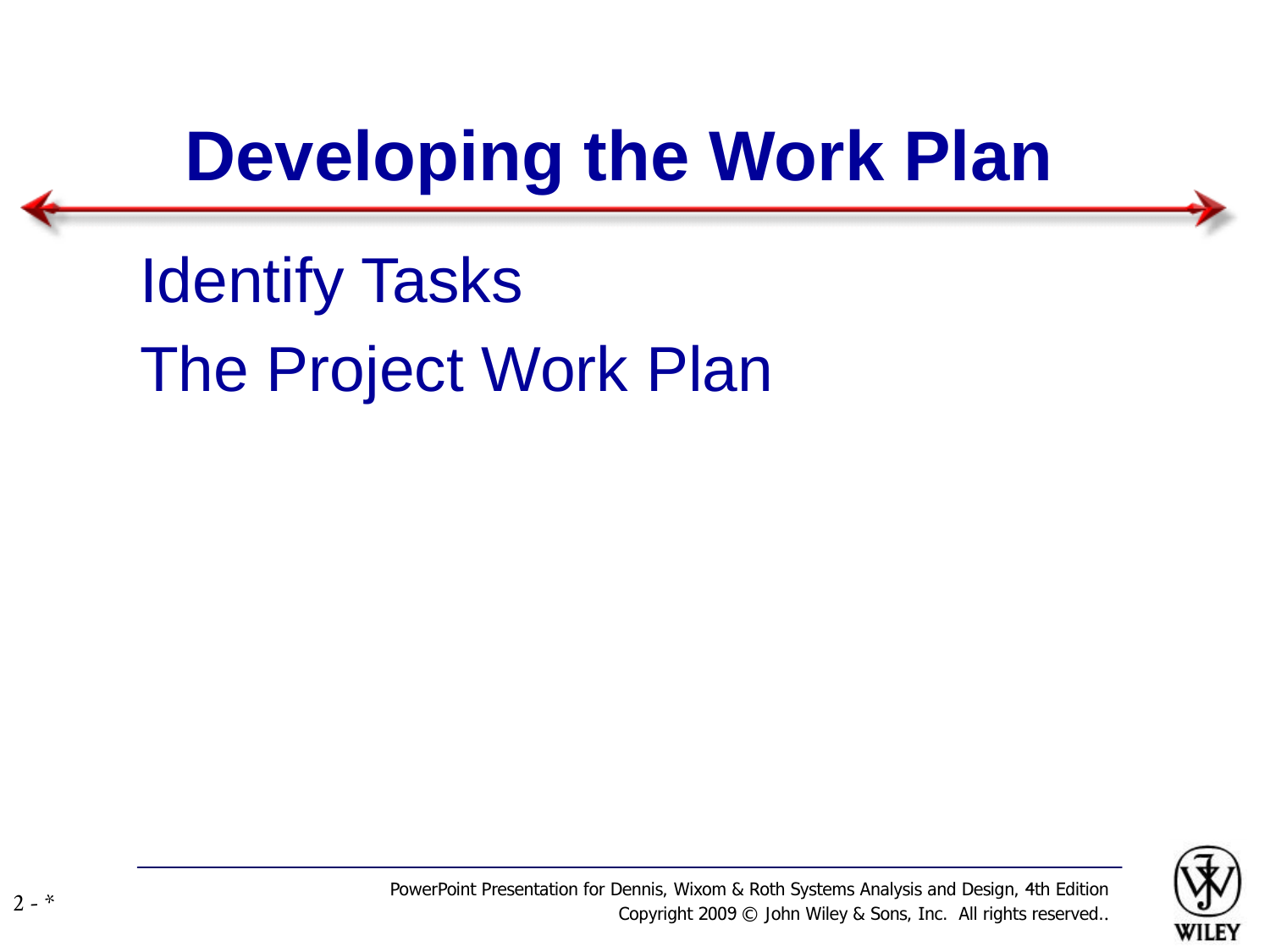

# Developing the Work Plan
Identify Tasks
The Project Work Plan
PowerPoint Presentation for Dennis, Wixom & Roth Systems Analysis and Design, 4th Edition
Copyright 2009 © John Wiley & Sons, Inc.  All rights reserved..
2 - *